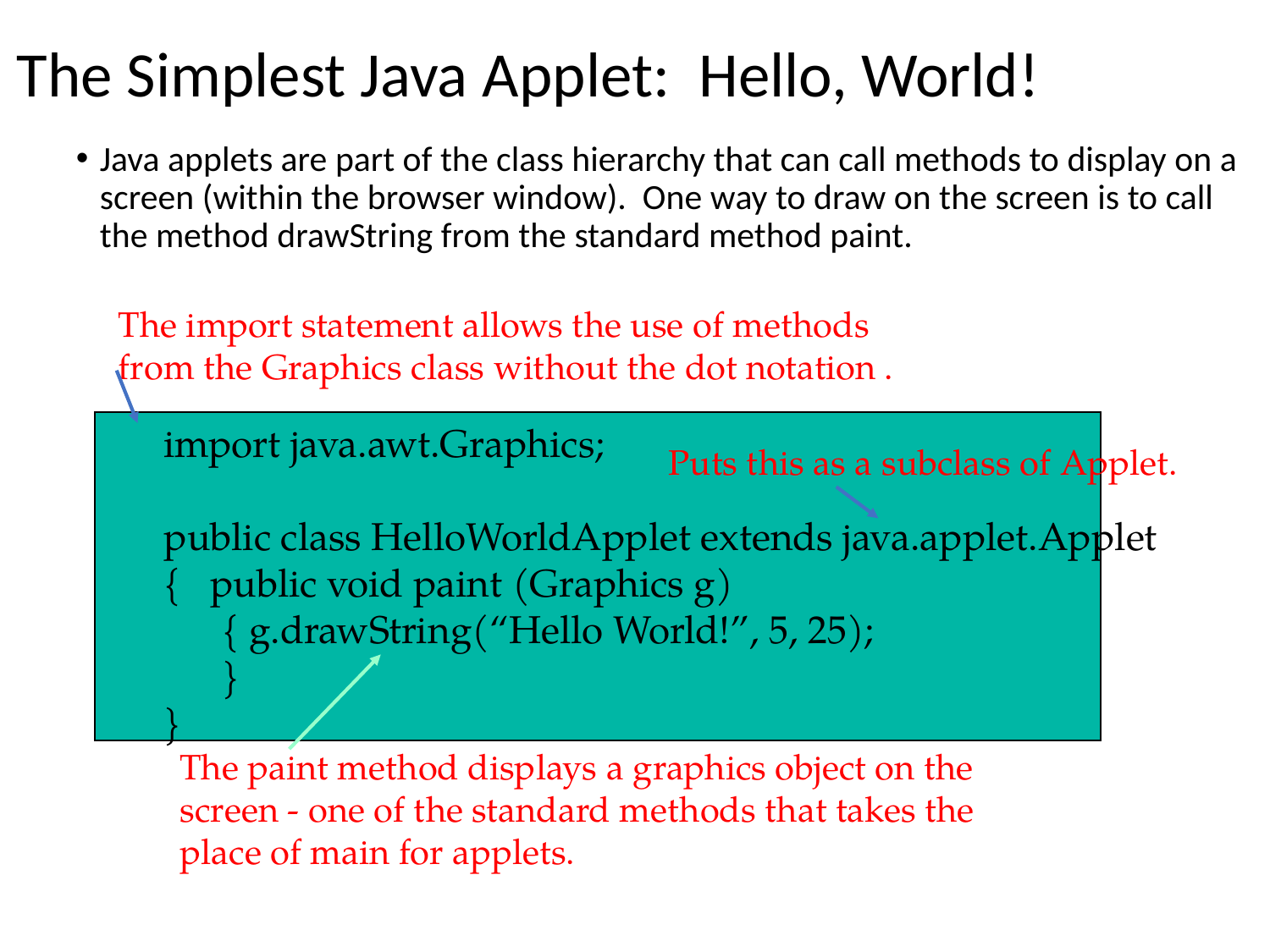

# The Simplest Java Applet:  Hello, World!
Java applets are part of the class hierarchy that can call methods to display on a screen (within the browser window).  One way to draw on the screen is to call the method drawString from the standard method paint.

The import statement allows the use of methods from the Graphics class without the dot notation .

import java.awt.Graphics;

public class HelloWorldApplet extends java.applet.Applet
{   public void paint (Graphics g)
      { g.drawString(“Hello World!”, 5, 25);
      }
}
Puts this as a subclass of Applet.

The paint method displays a graphics object on the screen - one of the standard methods that takes the place of main for applets.